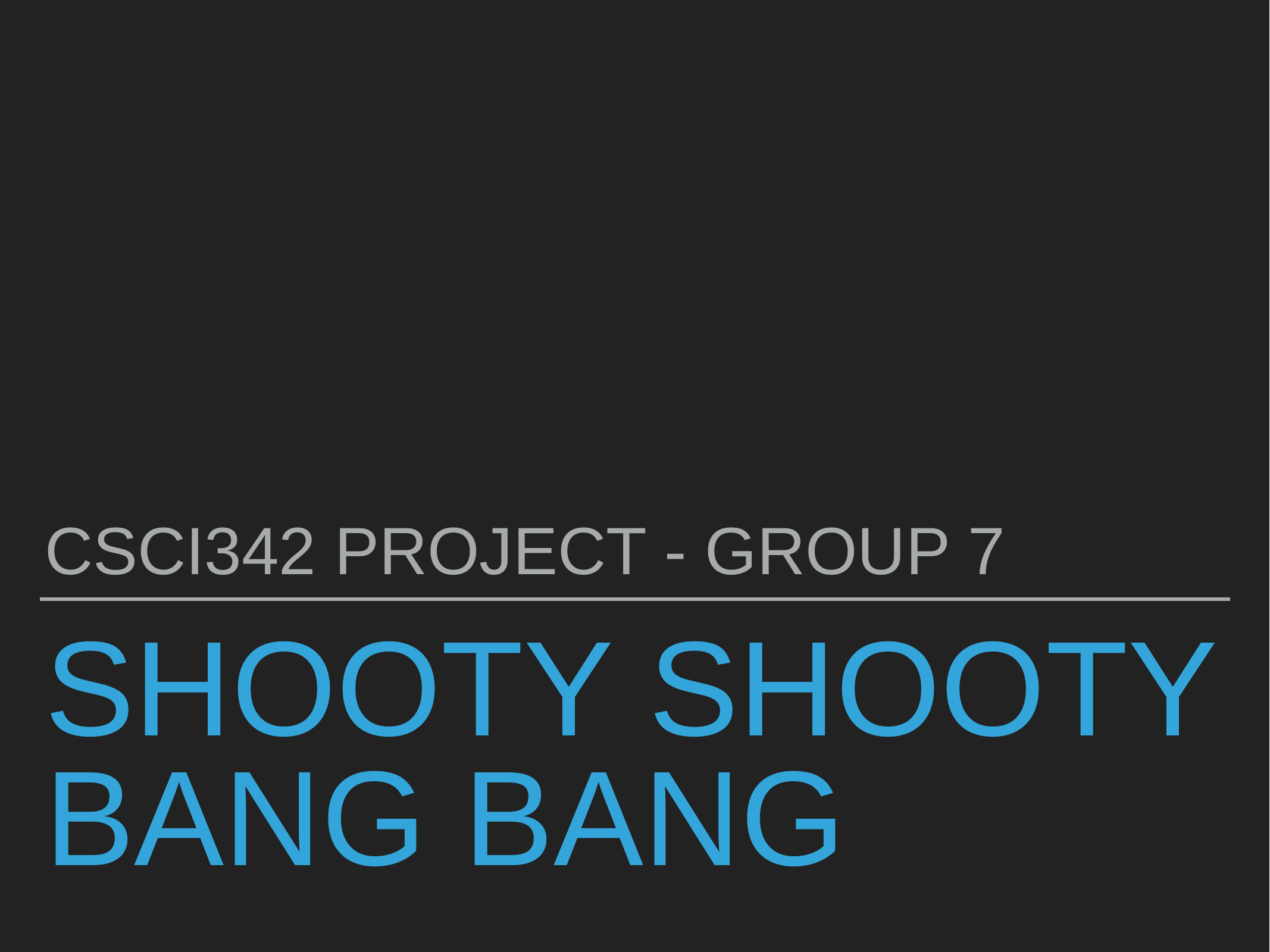

CSCI342 Project - Group 7
# Shooty SHooty Bang Bang